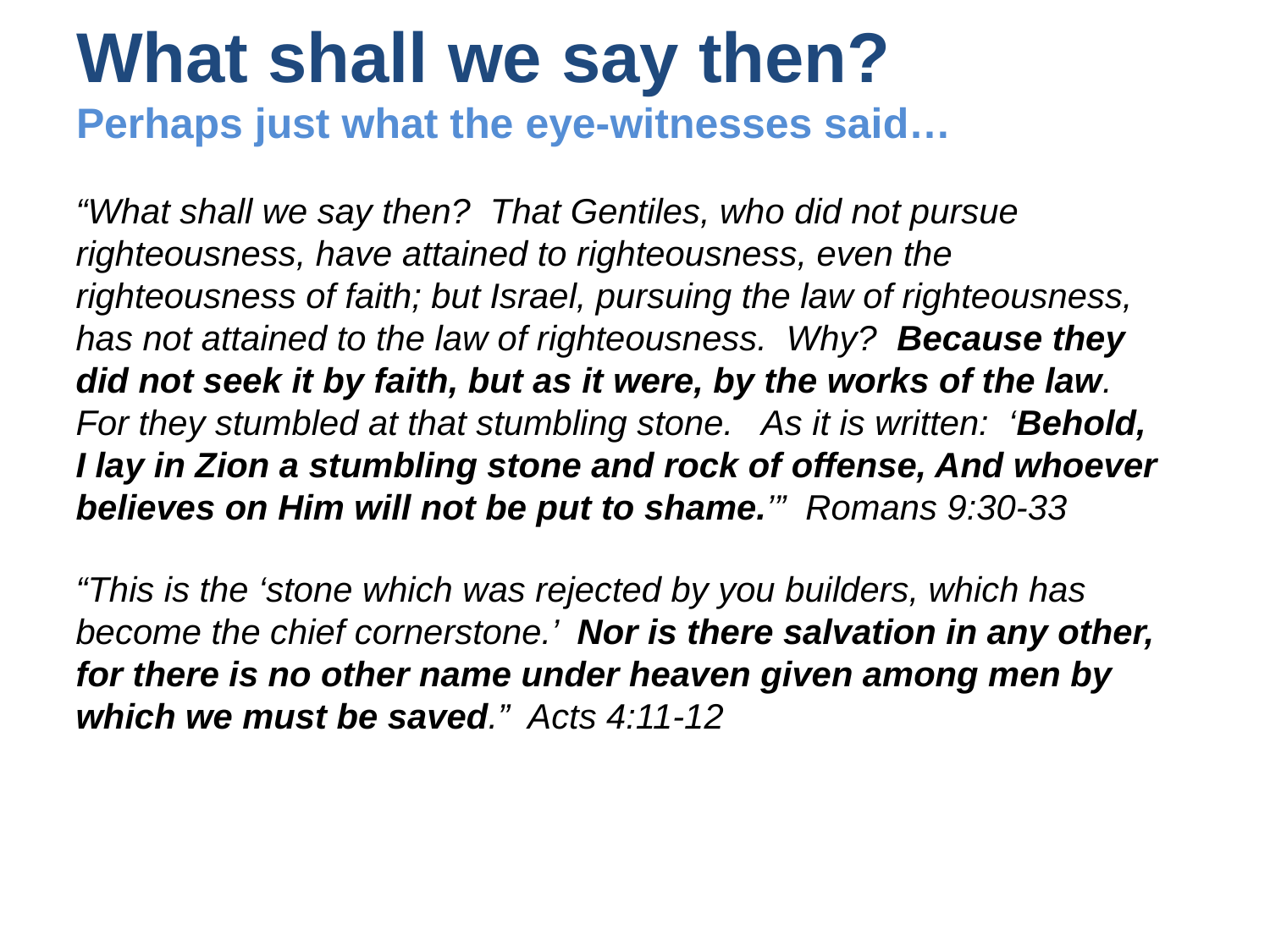

# What shall we say then? Perhaps just what the eye-witnesses said…
“What shall we say then?  That Gentiles, who did not pursue righteousness, have attained to righteousness, even the righteousness of faith; but Israel, pursuing the law of righteousness, has not attained to the law of righteousness.  Why?  Because they did not seek it by faith, but as it were, by the works of the law.  For they stumbled at that stumbling stone.   As it is written:  ‘Behold, I lay in Zion a stumbling stone and rock of offense, And whoever believes on Him will not be put to shame.’”  Romans 9:30-33
“This is the ‘stone which was rejected by you builders, which has become the chief cornerstone.’  Nor is there salvation in any other, for there is no other name under heaven given among men by which we must be saved.”  Acts 4:11-12